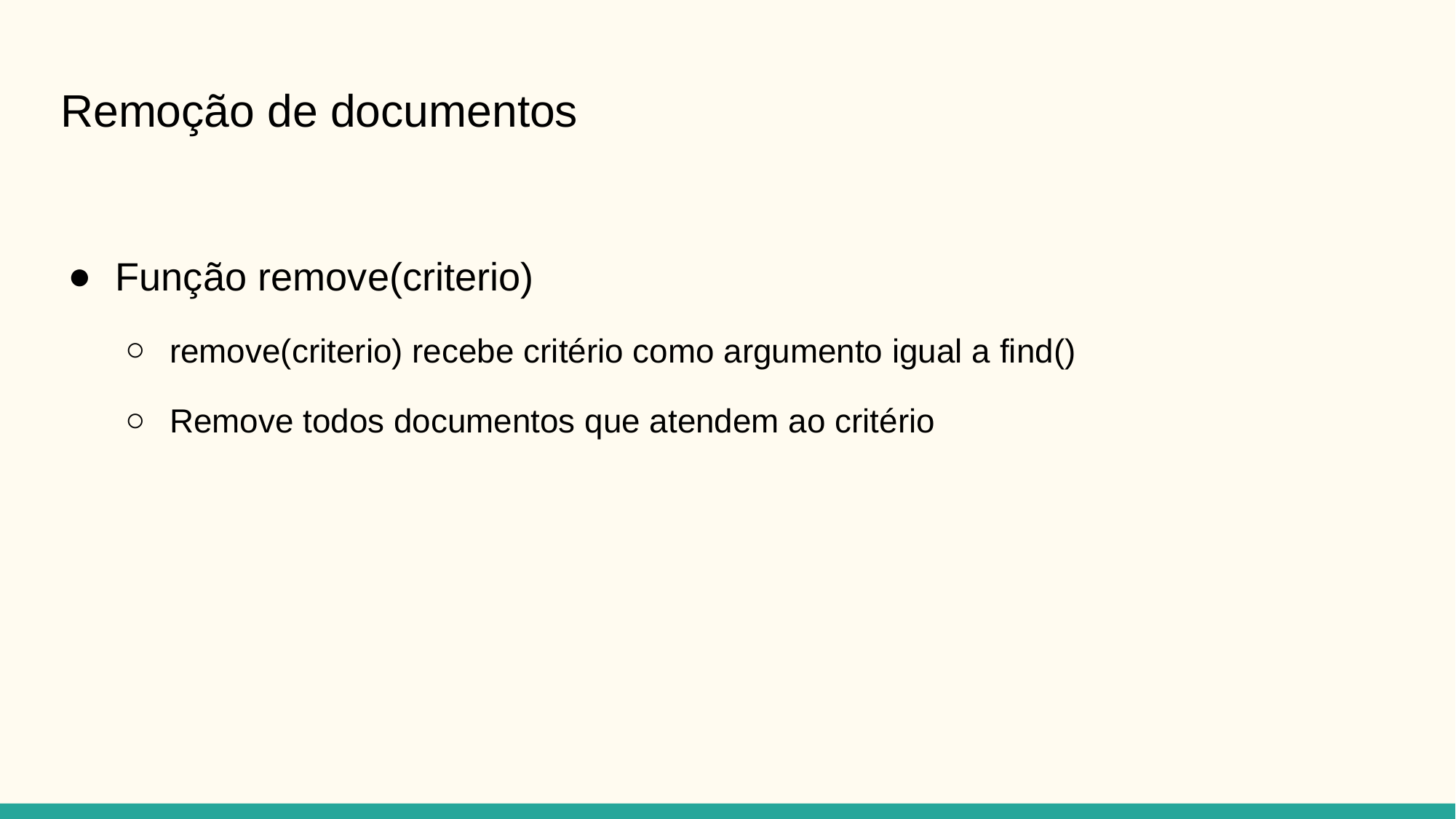

# Remoção de documentos

Função remove(criterio)
remove(criterio) recebe critério como argumento igual a find()
Remove todos documentos que atendem ao critério